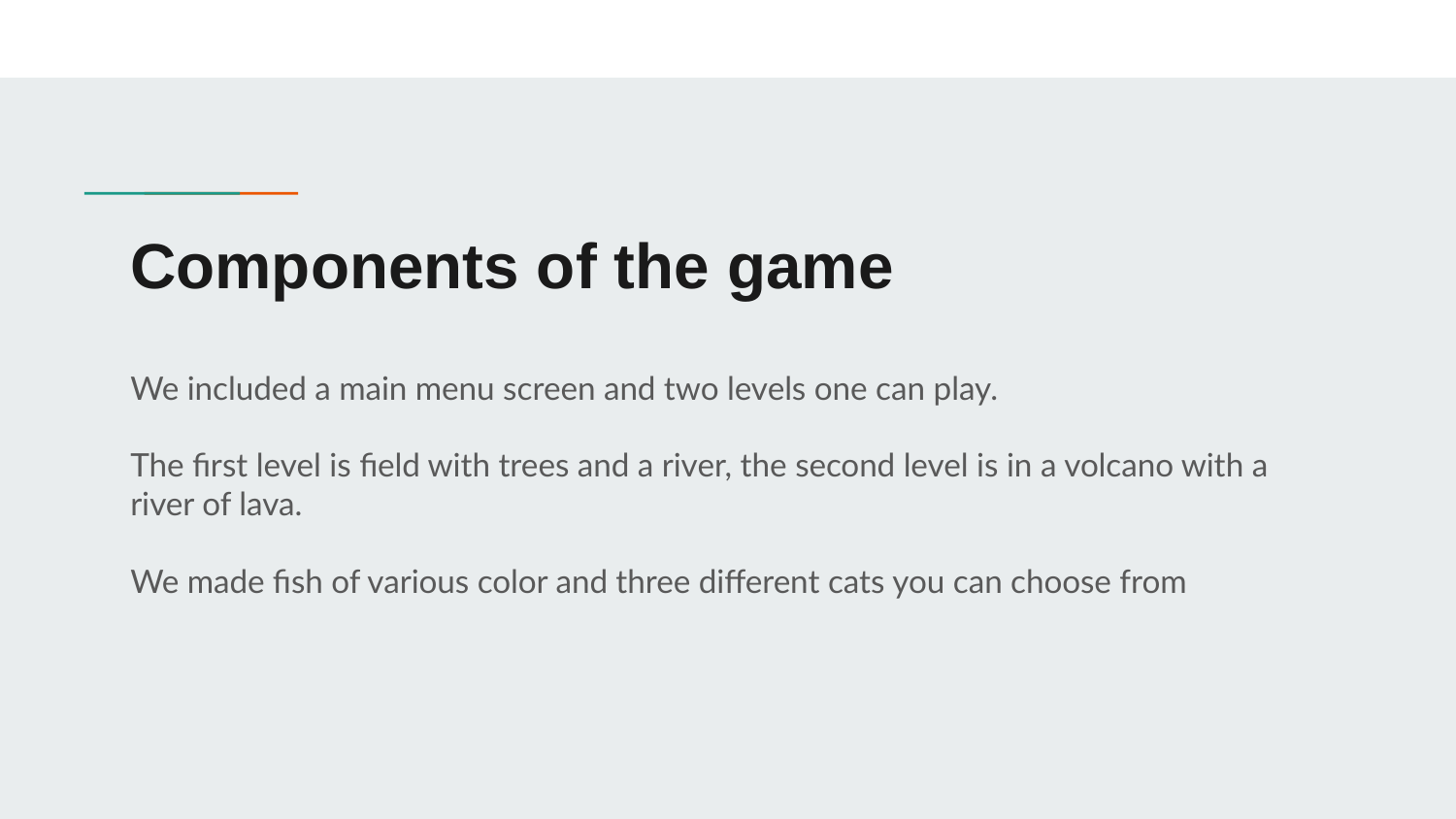

# Components of the game
We included a main menu screen and two levels one can play.

The first level is field with trees and a river, the second level is in a volcano with a river of lava.

We made fish of various color and three different cats you can choose from